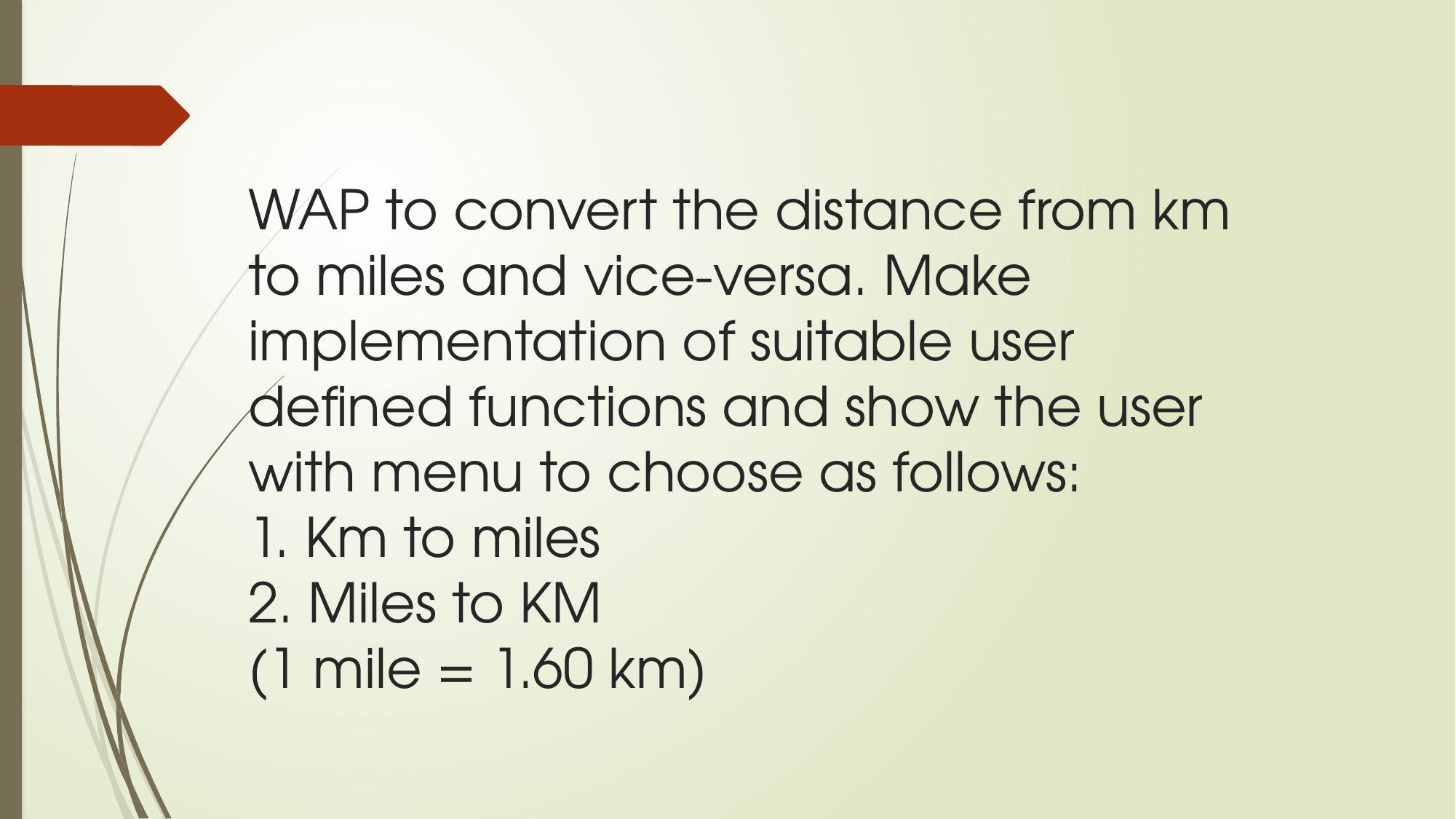

# WAP to convert the distance from km to miles and vice-versa. Make implementation of suitable user defined functions and show the user with menu to choose as follows: 1. Km to miles 2. Miles to KM (1 mile = 1.60 km)